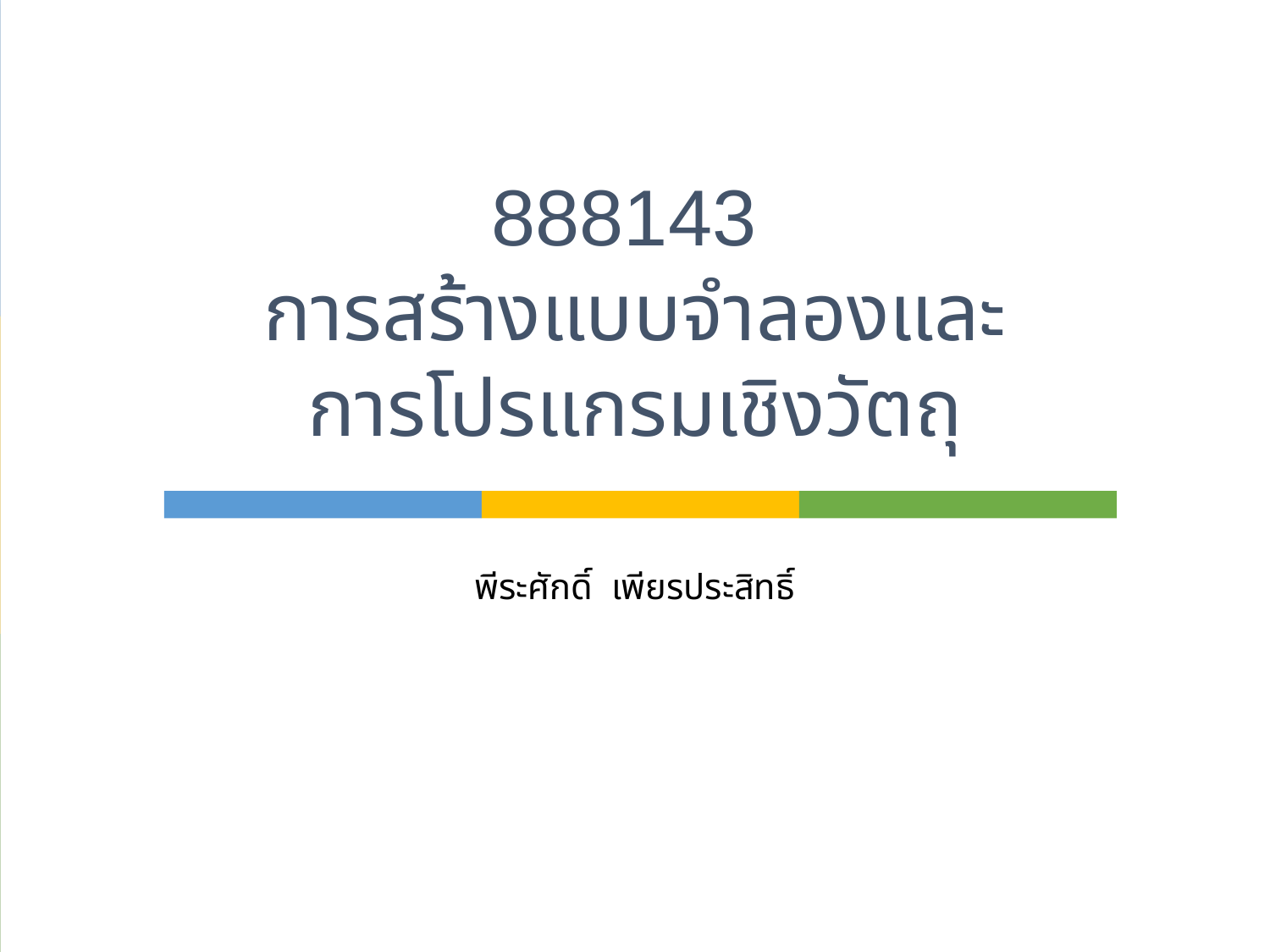

# 888143 การสร้างแบบจำลองและ การโปรแกรมเชิงวัตถุ
พีระศักดิ์  เพียรประสิทธิ์